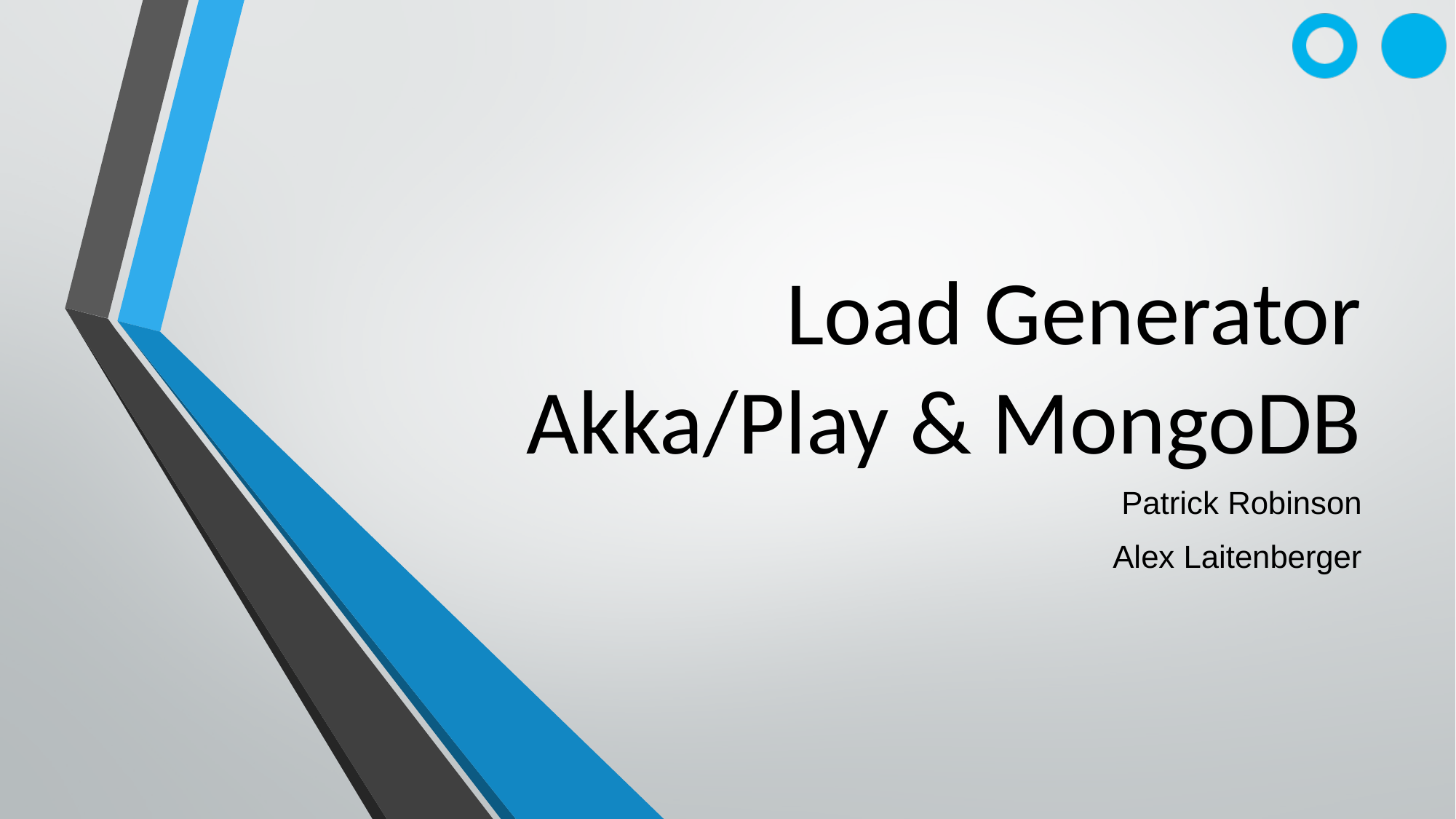

# Load Generator Akka/Play & MongoDB
Patrick Robinson
Alex Laitenberger